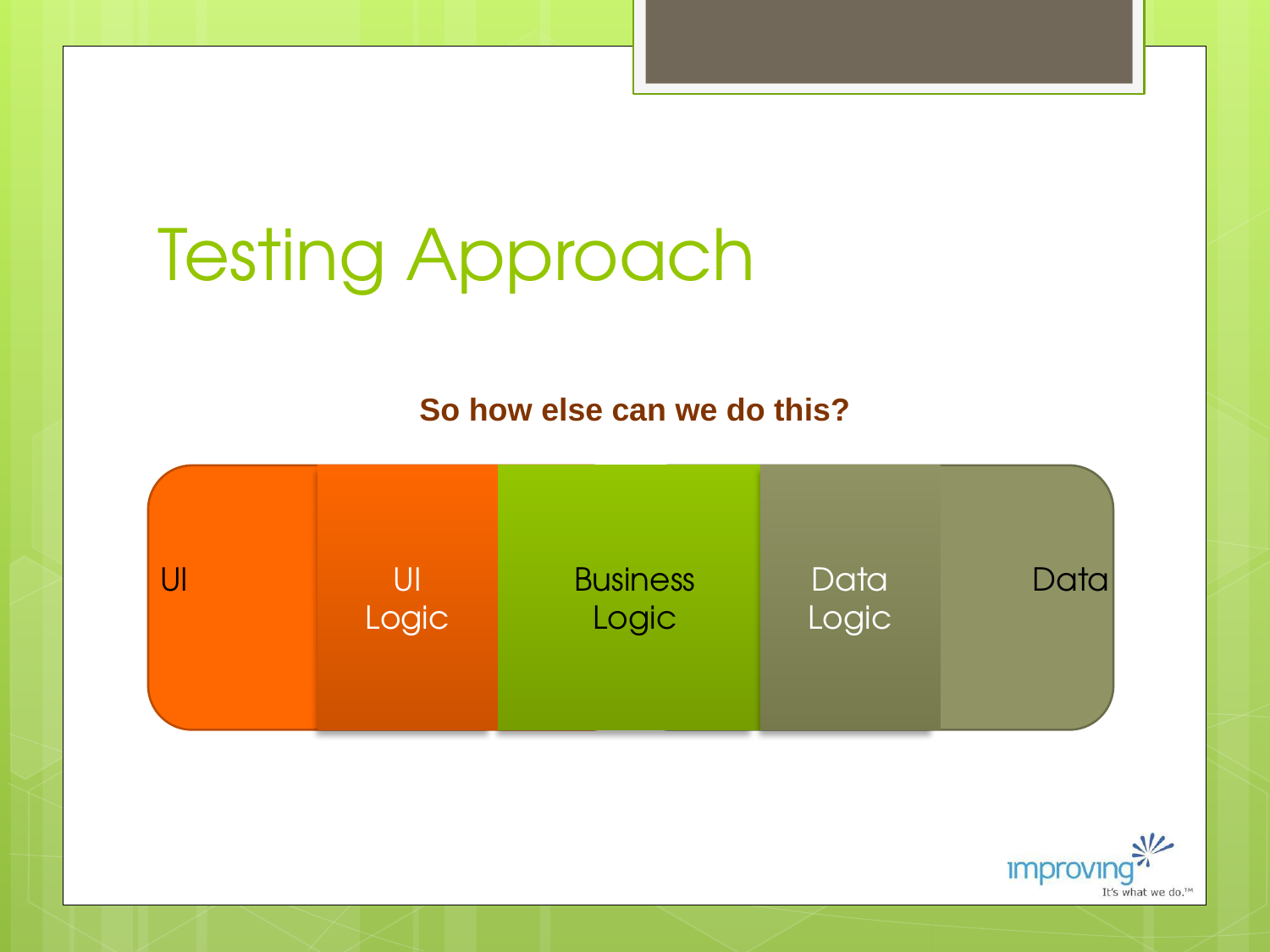

# Testing Approach
So how else can we do this?

UI
Logic

Data
Logic
UI
Business Logic
Data